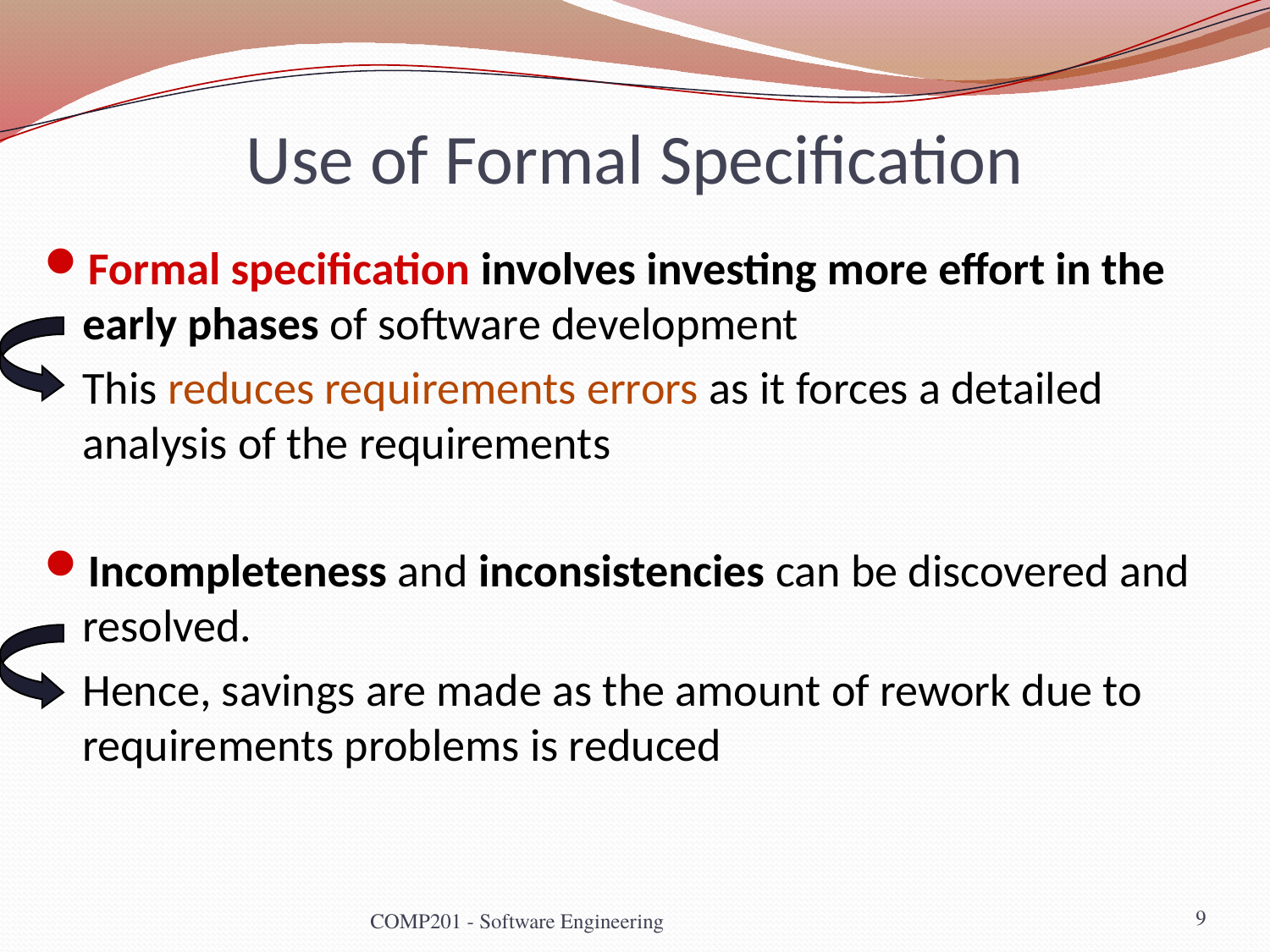

# Use of Formal Specification
Formal specification involves investing more effort in the early phases of software development
	This reduces requirements errors as it forces a detailed analysis of the requirements

Incompleteness and inconsistencies can be discovered and resolved.
	Hence, savings are made as the amount of rework due to requirements problems is reduced

COMP201 - Software Engineering
9